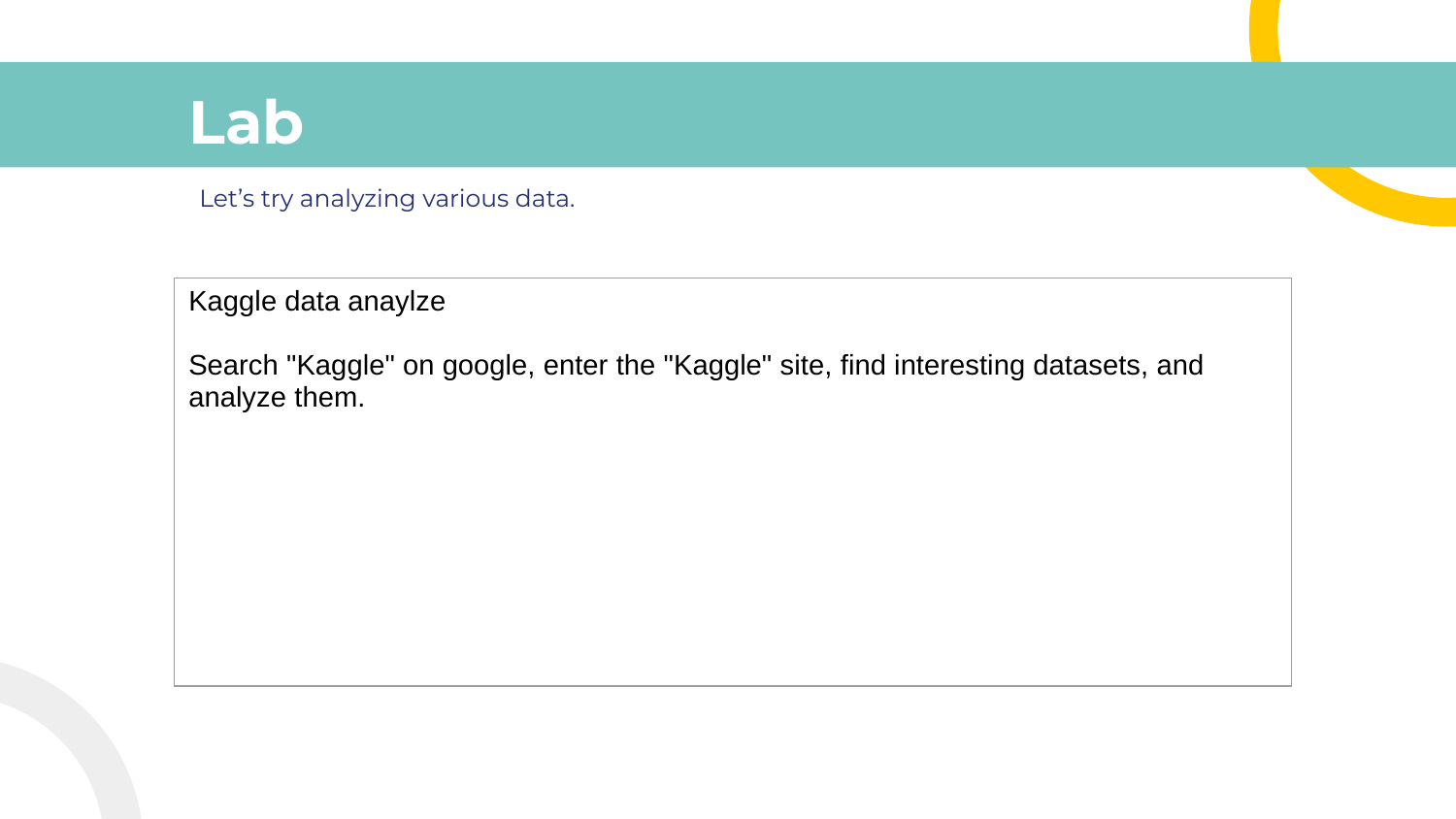

# Lab
Let’s try analyzing various data.
| Kaggle data anaylze Search "Kaggle" on google, enter the "Kaggle" site, find interesting datasets, and analyze them. |
| --- |